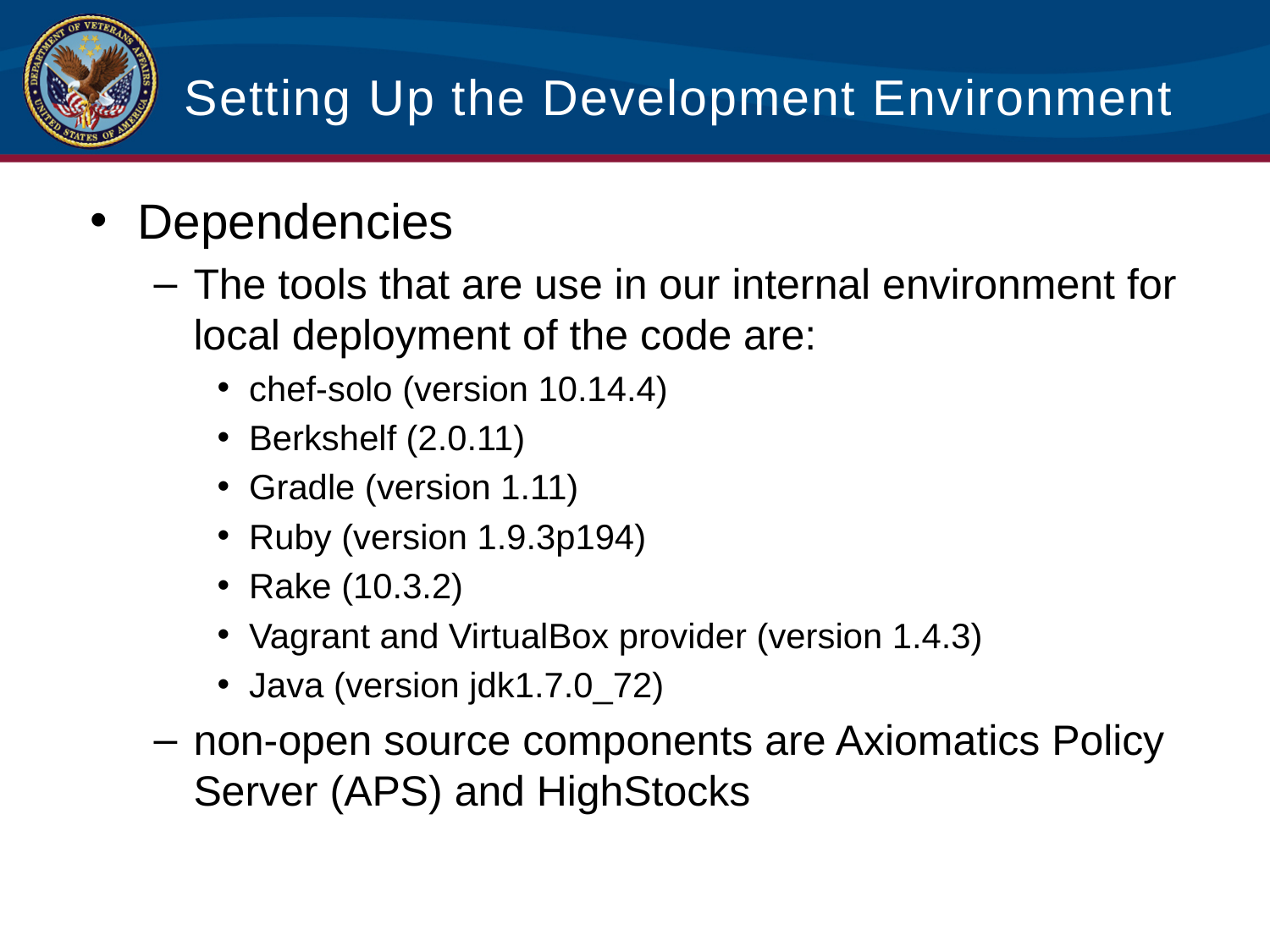

# Setting Up the Development Environment
Dependencies
The tools that are use in our internal environment for local deployment of the code are:
chef-solo (version 10.14.4)
Berkshelf (2.0.11)
Gradle (version 1.11)
Ruby (version 1.9.3p194)
Rake (10.3.2)
Vagrant and VirtualBox provider (version 1.4.3)
Java (version jdk1.7.0_72)
non-open source components are Axiomatics Policy Server (APS) and HighStocks